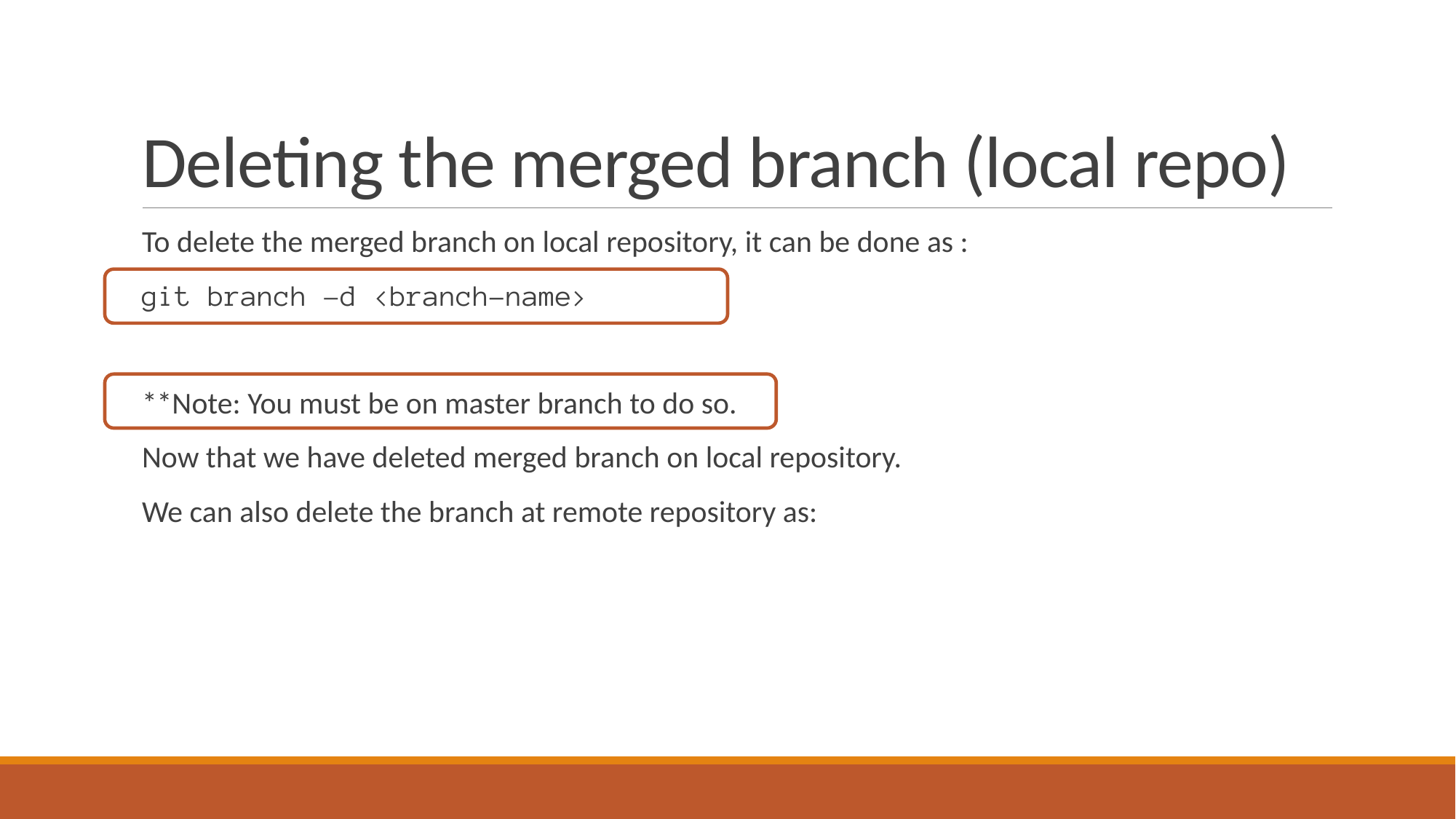

# Deleting the merged branch (local repo)
To delete the merged branch on local repository, it can be done as :
git branch –d <branch-name>

**Note: You must be on master branch to do so.
Now that we have deleted merged branch on local repository.
We can also delete the branch at remote repository as: